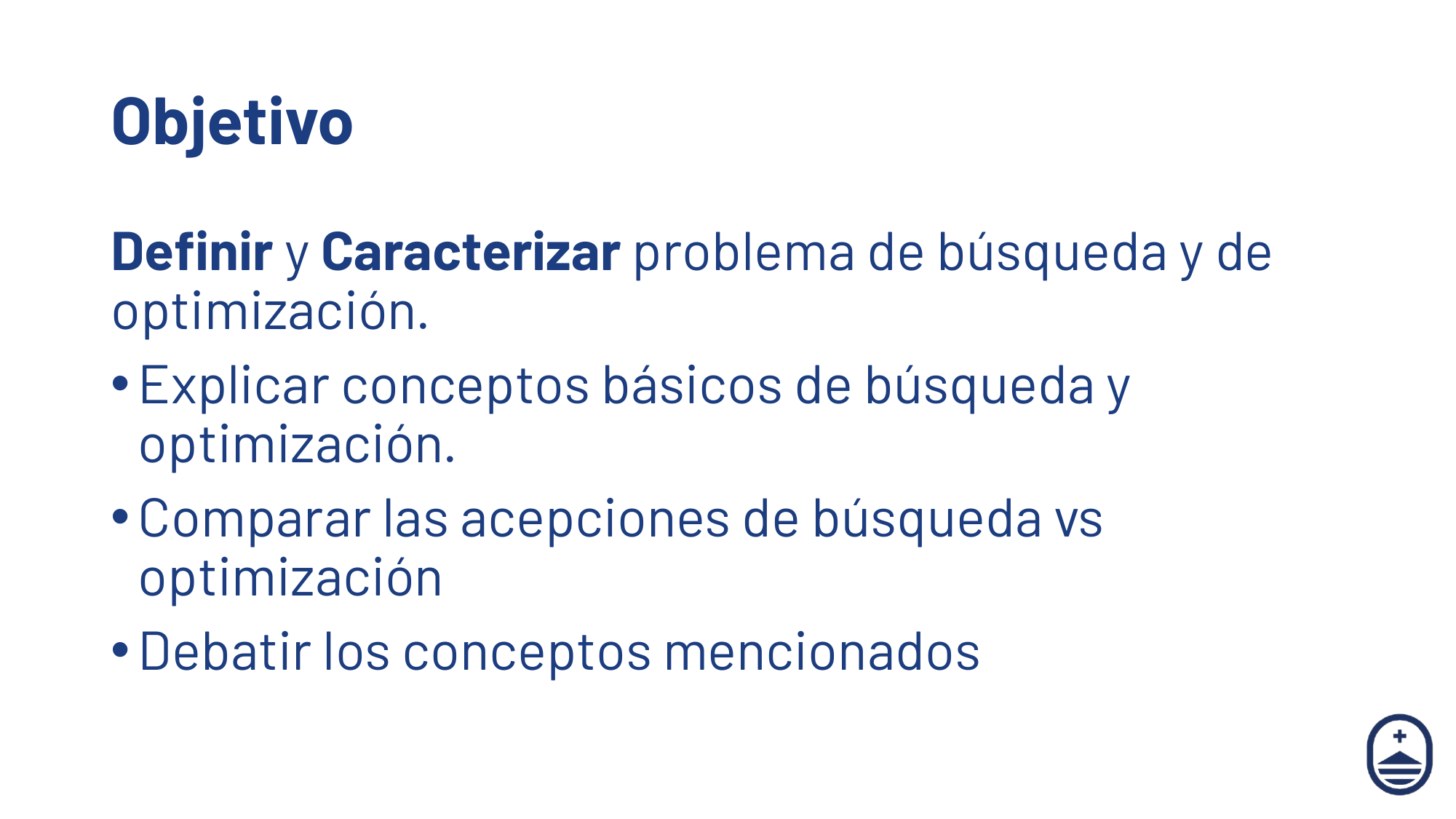

# Objetivo
Definir y Caracterizar problema de búsqueda y de optimización.
Explicar conceptos básicos de búsqueda y optimización.
Comparar las acepciones de búsqueda vs optimización
Debatir los conceptos mencionados